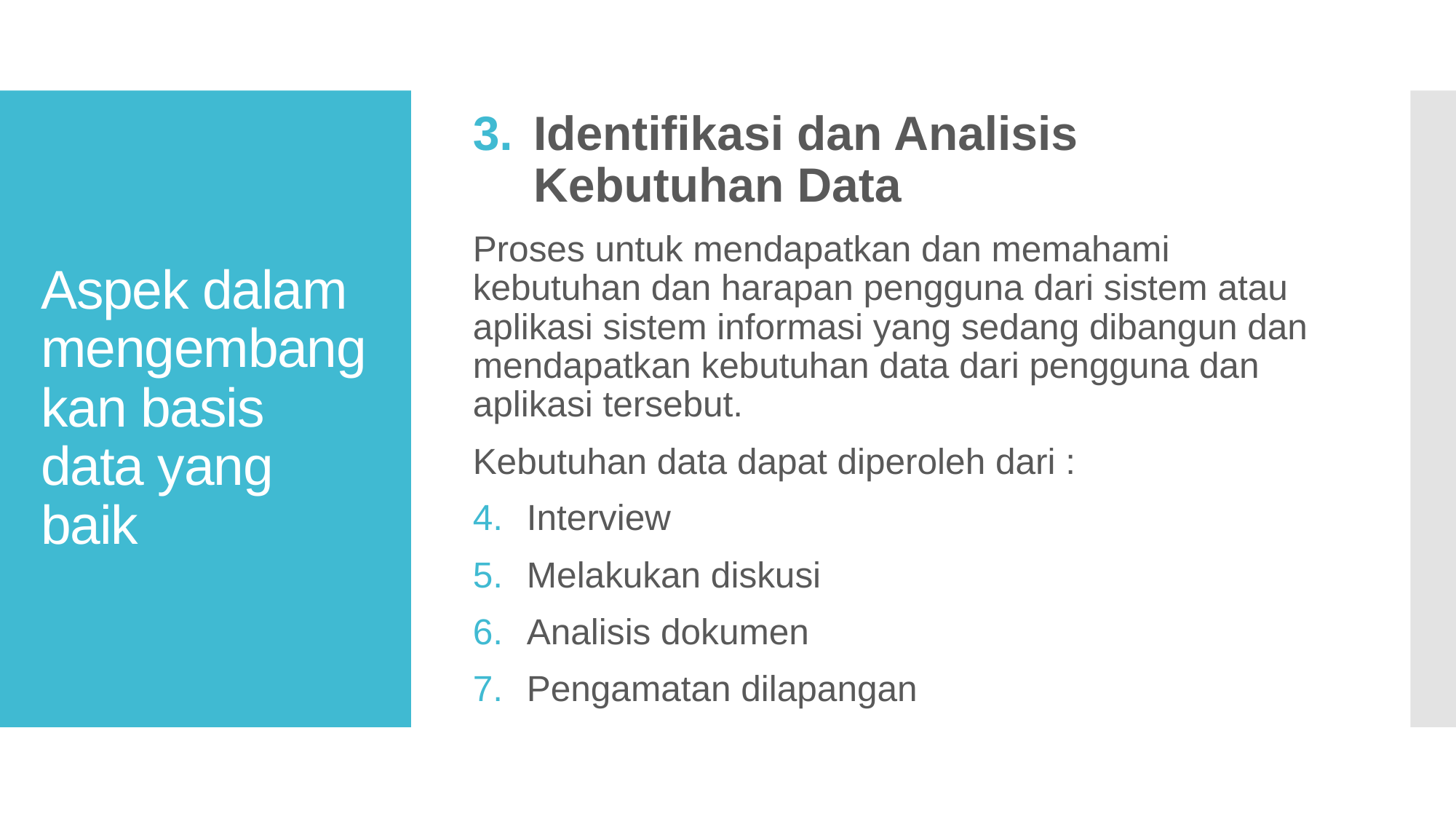

Identifikasi dan Analisis Kebutuhan Data
Proses untuk mendapatkan dan memahami kebutuhan dan harapan pengguna dari sistem atau aplikasi sistem informasi yang sedang dibangun dan mendapatkan kebutuhan data dari pengguna dan aplikasi tersebut.
Kebutuhan data dapat diperoleh dari :
Interview
Melakukan diskusi
Analisis dokumen
Pengamatan dilapangan
# Aspek dalam mengembangkan basis data yang baik